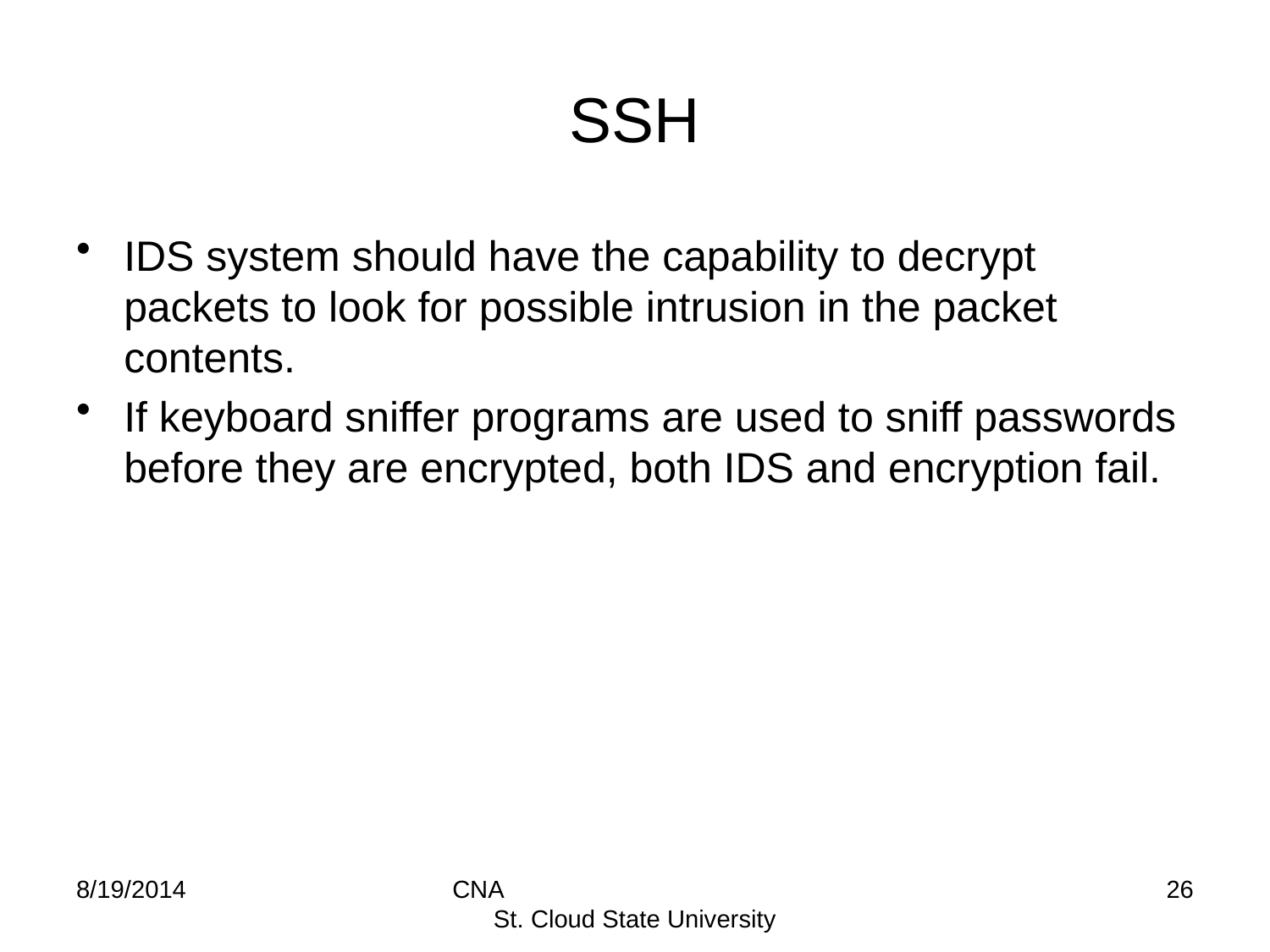

# SSH
IDS system should have the capability to decrypt packets to look for possible intrusion in the packet contents.
If keyboard sniffer programs are used to sniff passwords before they are encrypted, both IDS and encryption fail.
8/19/2014
CNA                                              St. Cloud State University
26